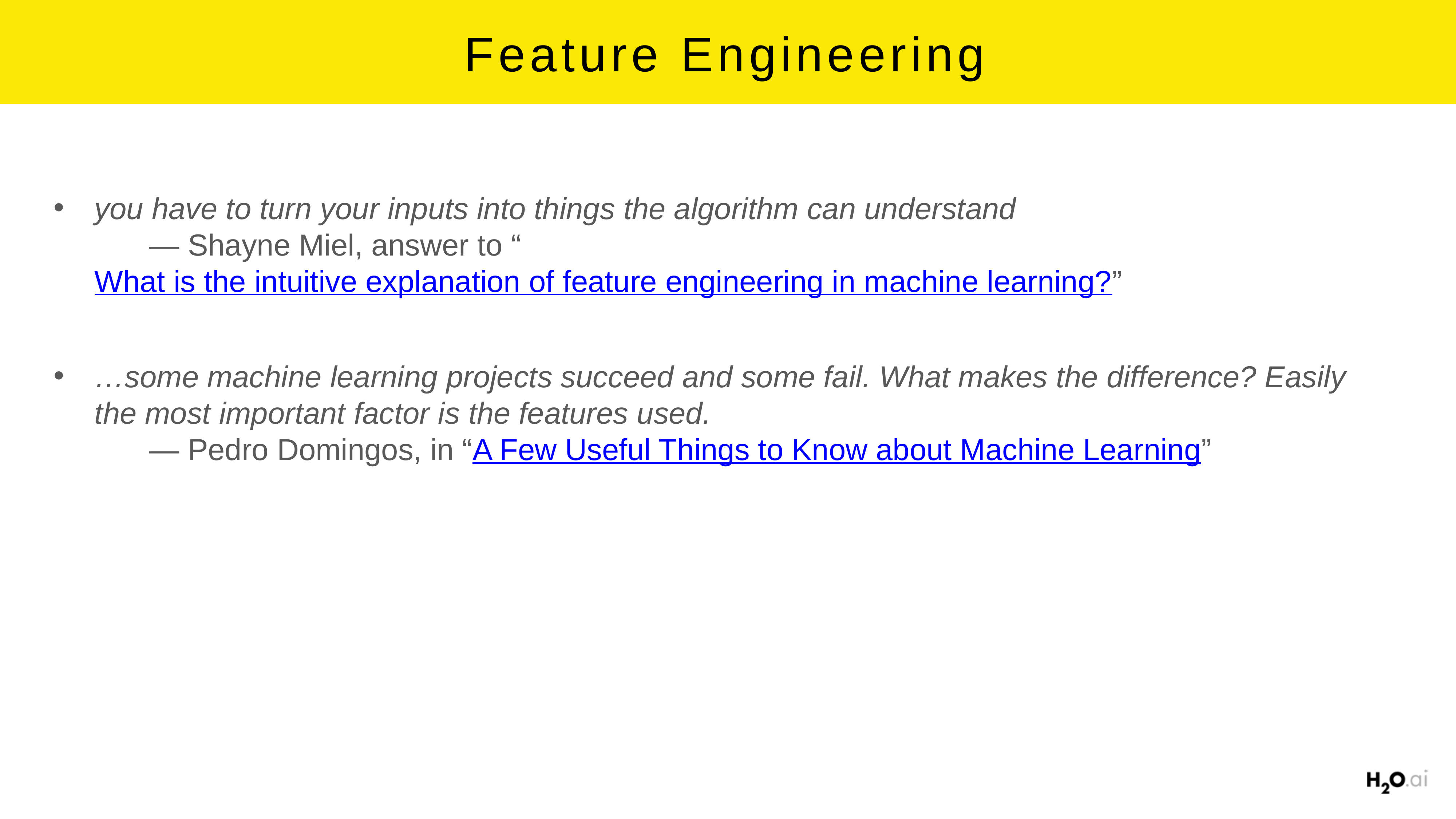

# Feature Engineering
you have to turn your inputs into things the algorithm can understand
	— Shayne Miel, answer to “What is the intuitive explanation of feature engineering in machine learning?”

…some machine learning projects succeed and some fail. What makes the difference? Easily the most important factor is the features used.
	— Pedro Domingos, in “A Few Useful Things to Know about Machine Learning”